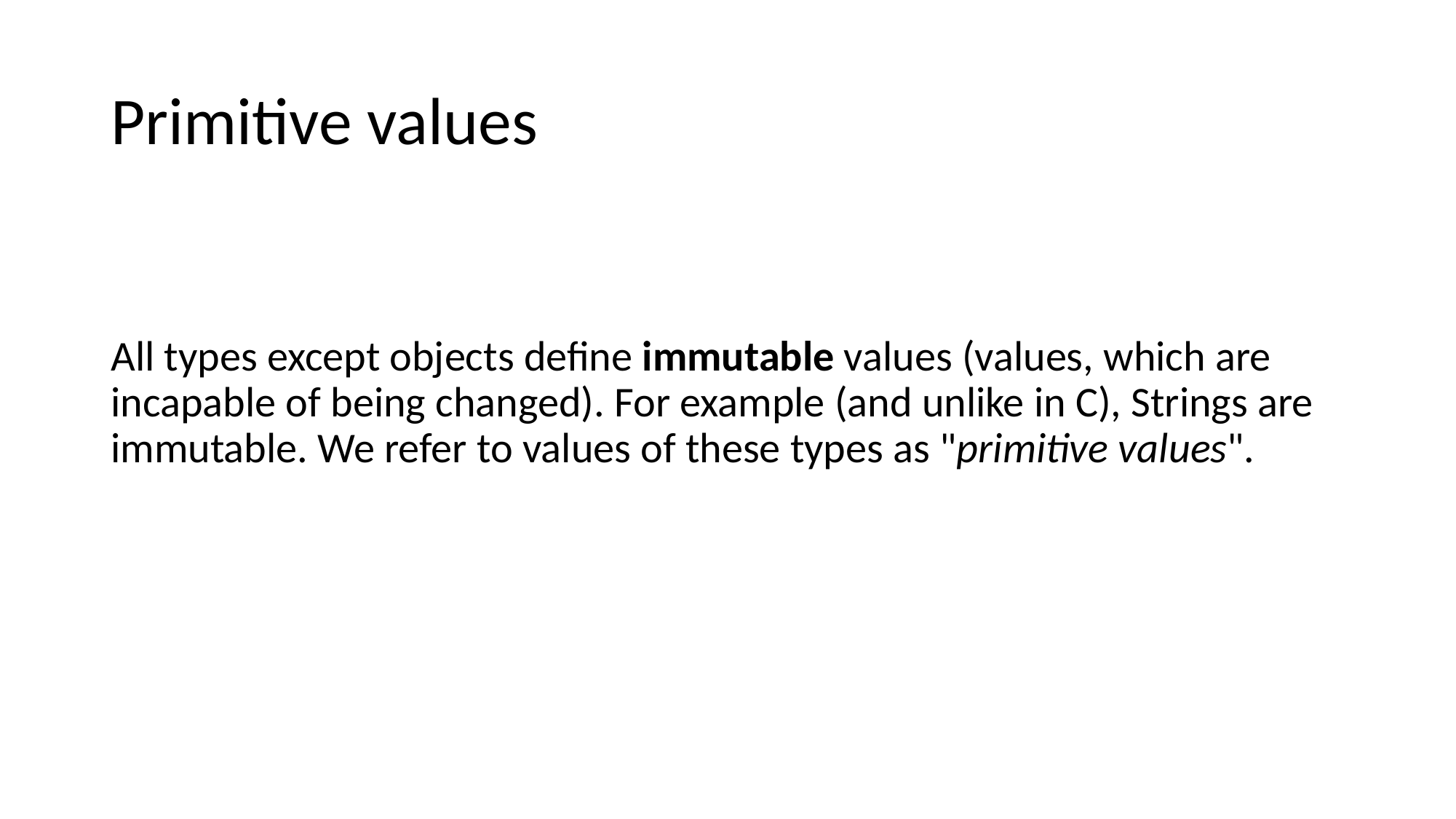

# Primitive values

All types except objects define immutable values (values, which are incapable of being changed). For example (and unlike in C), Strings are immutable. We refer to values of these types as "primitive values".